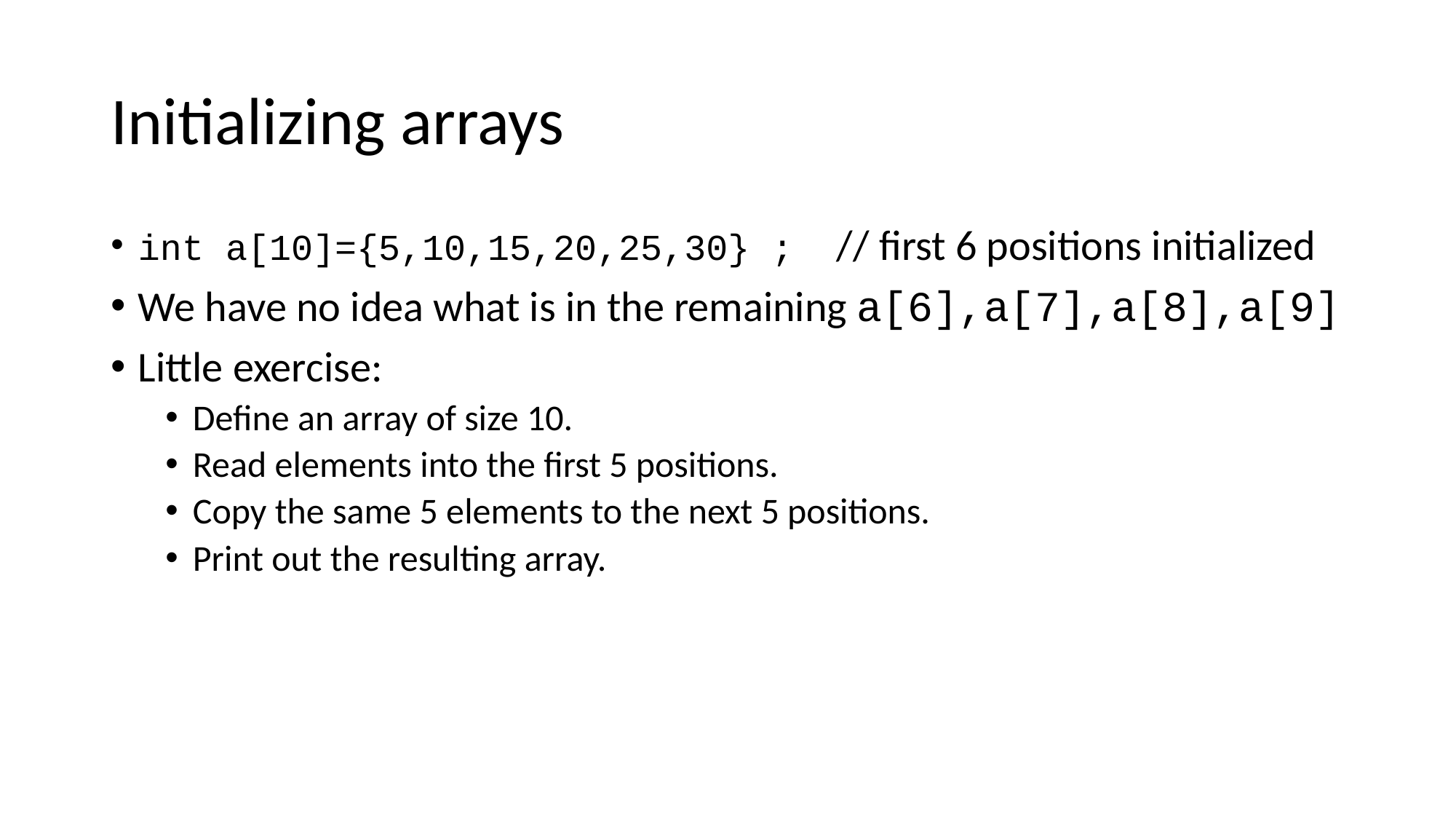

# Initializing arrays
int a[10]={5,10,15,20,25,30} ;  // first 6 positions initialized
We have no idea what is in the remaining a[6],a[7],a[8],a[9]
Little exercise:
Define an array of size 10.
Read elements into the first 5 positions.
Copy the same 5 elements to the next 5 positions.
Print out the resulting array.